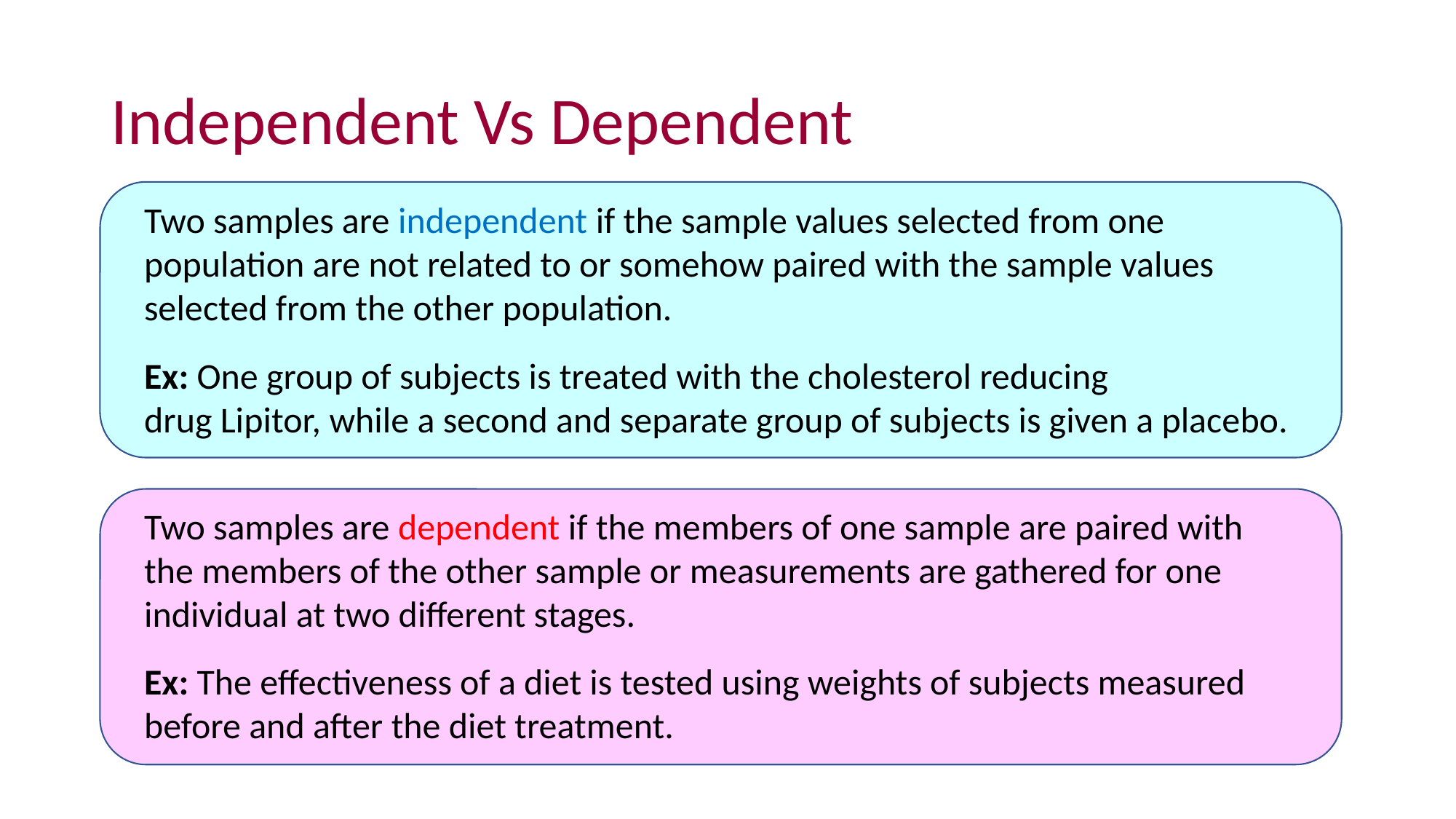

# Independent Vs Dependent

Two samples are independent if the sample values selected from one population are not related to or somehow paired with the sample values selected from the other population.

Ex: One group of subjects is treated with the cholesterol reducing
drug Lipitor, while a second and separate group of subjects is given a placebo.

Two samples are dependent if the members of one sample are paired with the members of the other sample or measurements are gathered for one individual at two different stages.

Ex: The effectiveness of a diet is tested using weights of subjects measured before and after the diet treatment.